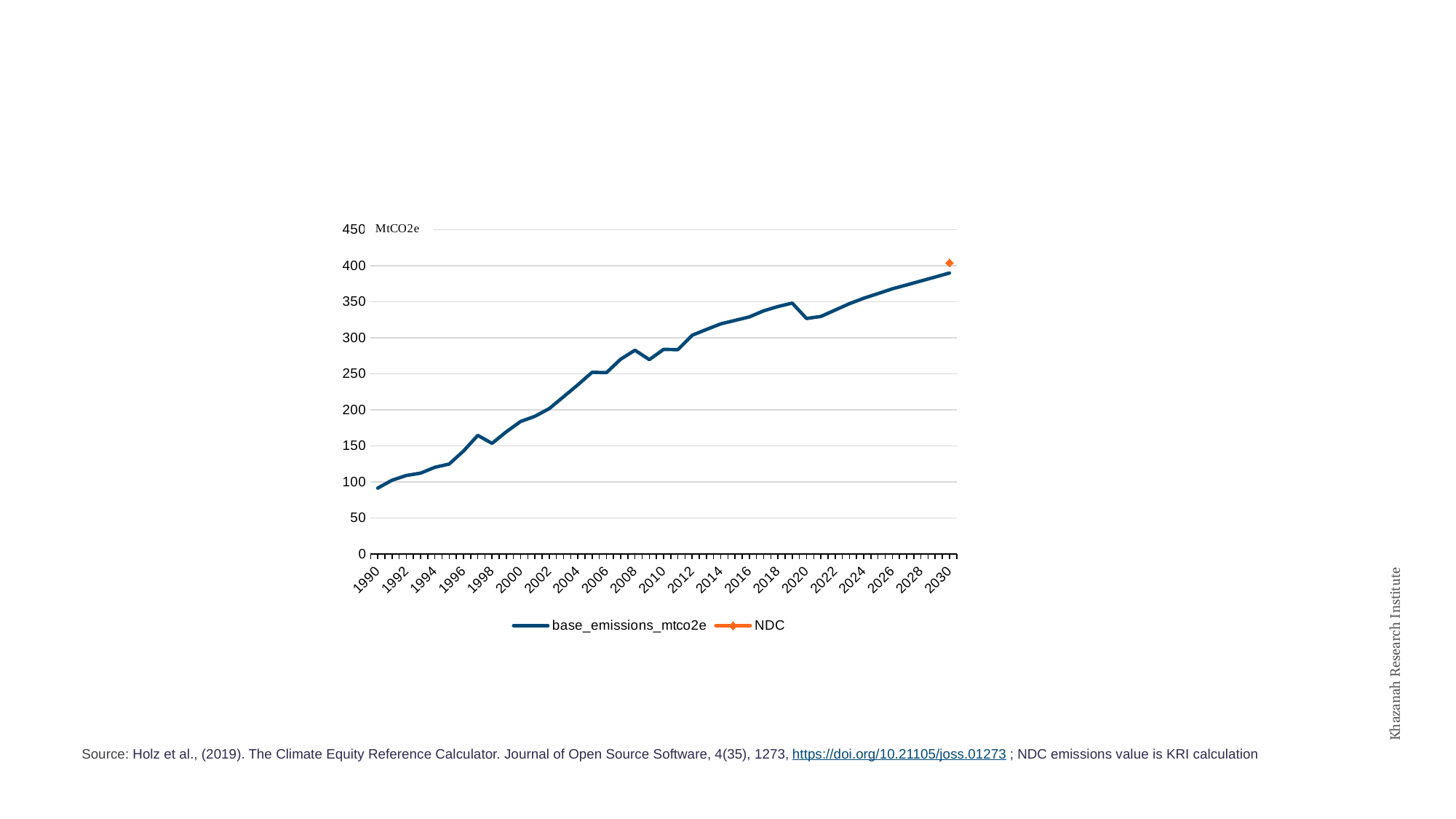

#

### Chart

| Category | base_emissions_mtco2e |  |
|---|---|---|
| 1990 | 91.49433663 | None |
| 1991 | 102.4796707 | None |
| 1992 | 108.9989956 | None |
| 1993 | 112.30266923 | None |
| 1994 | 120.41700037 | None |
| 1995 | 124.88666704 | None |
| 1996 | 142.95233333 | None |
| 1997 | 164.6076703 | None |
| 1998 | 153.549 | None |
| 1999 | 169.72266663 | None |
| 2000 | 183.99332597 | None |
| 2001 | 191.121337 | None |
| 2002 | 201.79866663 | None |
| 2003 | 218.26567403 | None |
| 2004 | 234.7509927 | None |
| 2005 | 252.153 | None |
| 2006 | 251.6103297 | None |
| 2007 | 270.37999633 | None |
| 2008 | 282.75499997 | None |
| 2009 | 269.68333697 | None |
| 2010 | 283.90266297 | None |
| 2011 | 283.51401103 | None |
| 2012 | 303.48634437 | None |
| 2013 | 311.51268133 | None |
| 2014 | 319.28231867 | None |
| 2015 | 324.056337 | None |
| 2016 | 328.96232233 | None |
| 2017 | 337.34433333 | None |
| 2018 | 343.27333703 | None |
| 2019 | 348.084011 | None |
| 2020 | 326.75500363 | None |
| 2021 | 329.508674 | None |
| 2022 | 338.3856703 | None |
| 2023 | 347.25533697 | None |
| 2024 | 354.77200003 | None |
| 2025 | 361.250989 | None |
| 2026 | 367.87667033 | None |
| 2027 | 373.23367397 | None |
| 2028 | 378.67131867 | None |
| 2029 | 384.18599267 | None |
| 2030 | 389.78500737 | 403.920849114461 |
Source: Holz et al., (2019). The Climate Equity Reference Calculator. Journal of Open Source Software, 4(35), 1273, https://doi.org/10.21105/joss.01273 ; NDC emissions value is KRI calculation